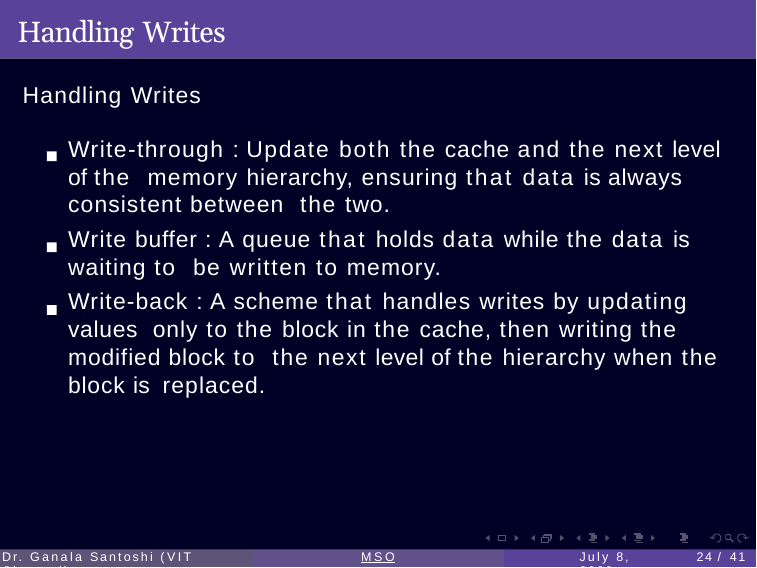

# Handling Writes
Handling Writes

Write-through : Update both the cache and the next level of the  memory hierarchy, ensuring that data is always consistent between  the two.
Write buffer : A queue that holds data while the data is waiting to  be written to memory.
Write-back : A scheme that handles writes by updating values  only to the block in the cache, then writing the modified block to  the next level of the hierarchy when the block is replaced.

Dr. Ganala Santoshi (VIT Chennai)
MSO
July 8, 2020
24 / 41